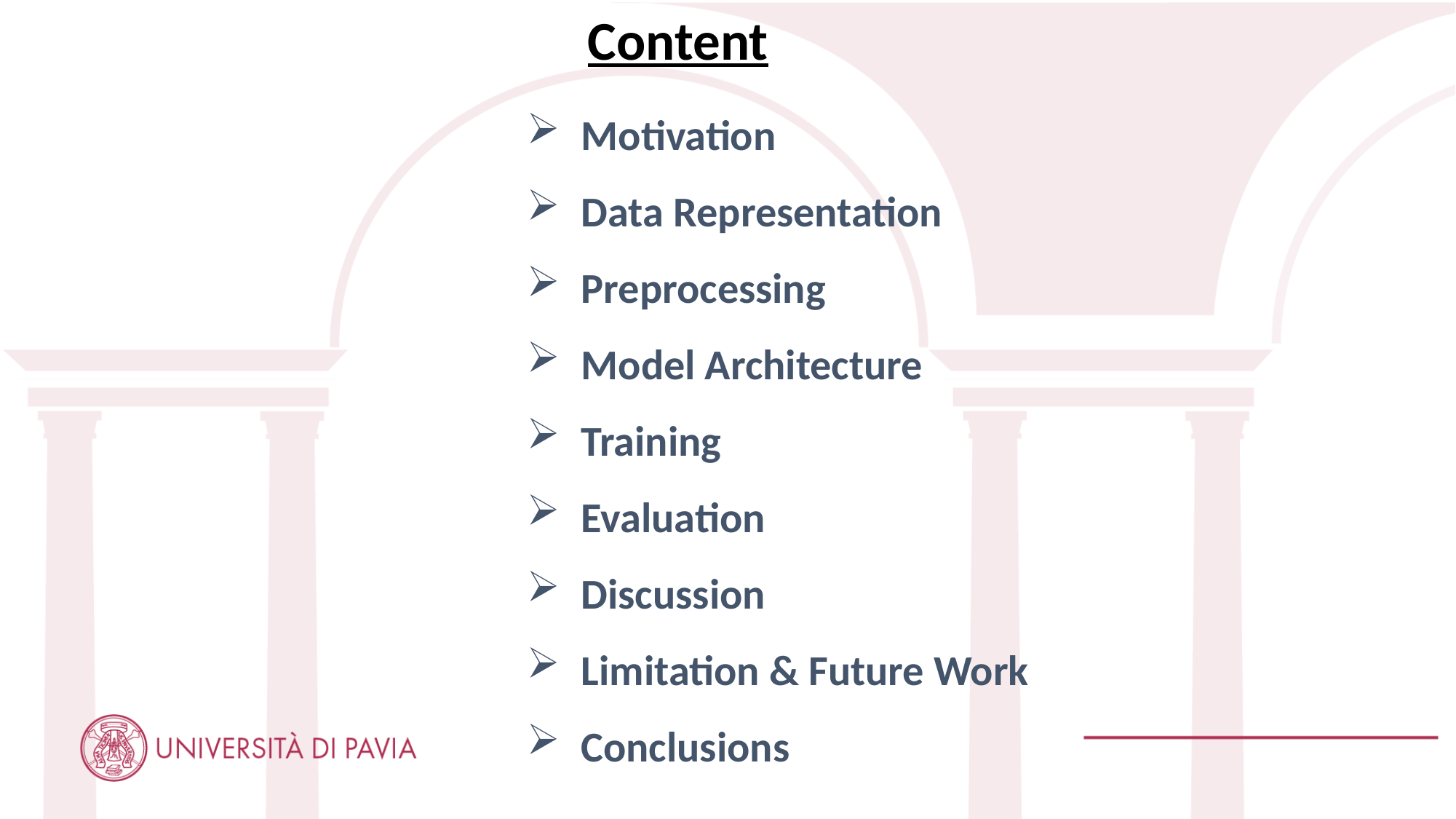

Content
Motivation
Data Representation
Preprocessing
Model Architecture
Training
Evaluation
Discussion
Limitation & Future Work
Conclusions